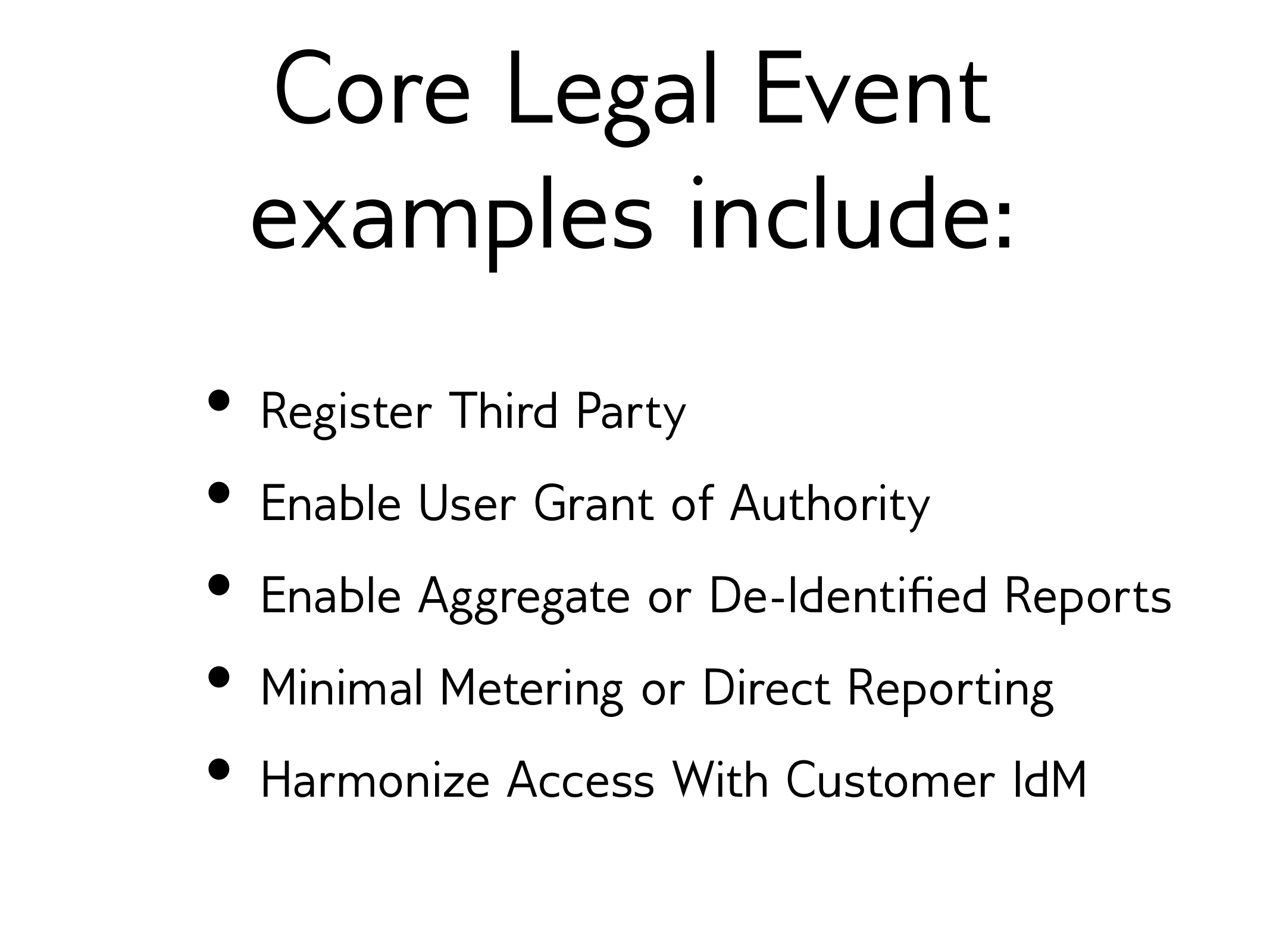

# Core Legal Event examples include:
Register Third Party
Enable User Grant of Authority
Enable Aggregate or De-Identified Reports
Minimal Metering or Direct Reporting
Harmonize Access With Customer IdM